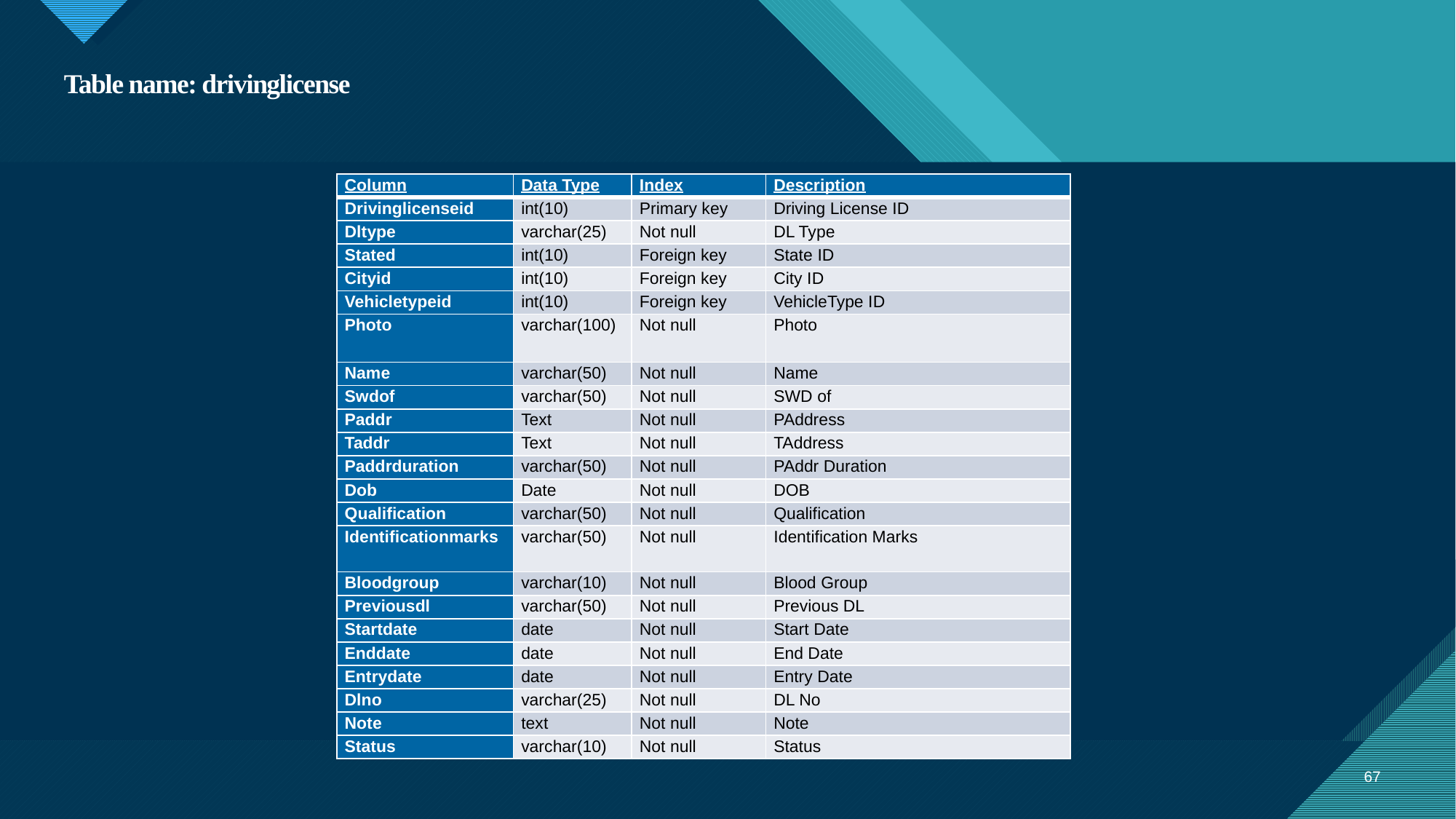

# Table name: drivinglicense
| Column | Data Type | Index | Description |
| --- | --- | --- | --- |
| Drivinglicenseid | int(10) | Primary key | Driving License ID |
| Dltype | varchar(25) | Not null | DL Type |
| Stated | int(10) | Foreign key | State ID |
| Cityid | int(10) | Foreign key | City ID |
| Vehicletypeid | int(10) | Foreign key | VehicleType ID |
| Photo | varchar(100) | Not null | Photo |
| Name | varchar(50) | Not null | Name |
| Swdof | varchar(50) | Not null | SWD of |
| Paddr | Text | Not null | PAddress |
| Taddr | Text | Not null | TAddress |
| Paddrduration | varchar(50) | Not null | PAddr Duration |
| Dob | Date | Not null | DOB |
| Qualification | varchar(50) | Not null | Qualification |
| Identificationmarks | varchar(50) | Not null | Identification Marks |
| Bloodgroup | varchar(10) | Not null | Blood Group |
| Previousdl | varchar(50) | Not null | Previous DL |
| Startdate | date | Not null | Start Date |
| Enddate | date | Not null | End Date |
| Entrydate | date | Not null | Entry Date |
| Dlno | varchar(25) | Not null | DL No |
| Note | text | Not null | Note |
| Status | varchar(10) | Not null | Status |
67